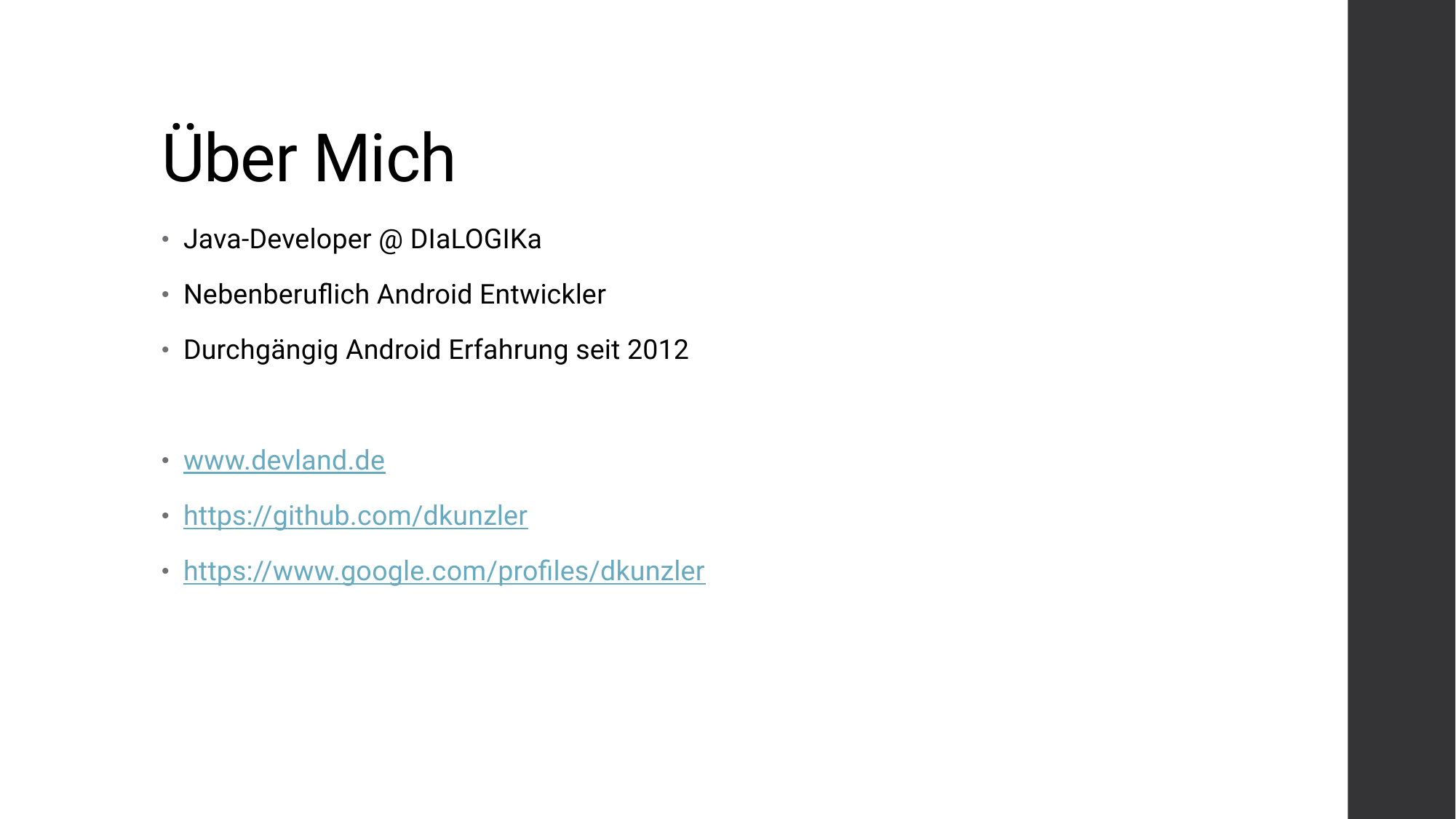

# Über Mich
Java-Developer @ DIaLOGIKa
Nebenberuflich Android Entwickler
Durchgängig Android Erfahrung seit 2012

www.devland.de
https://github.com/dkunzler
https://www.google.com/profiles/dkunzler